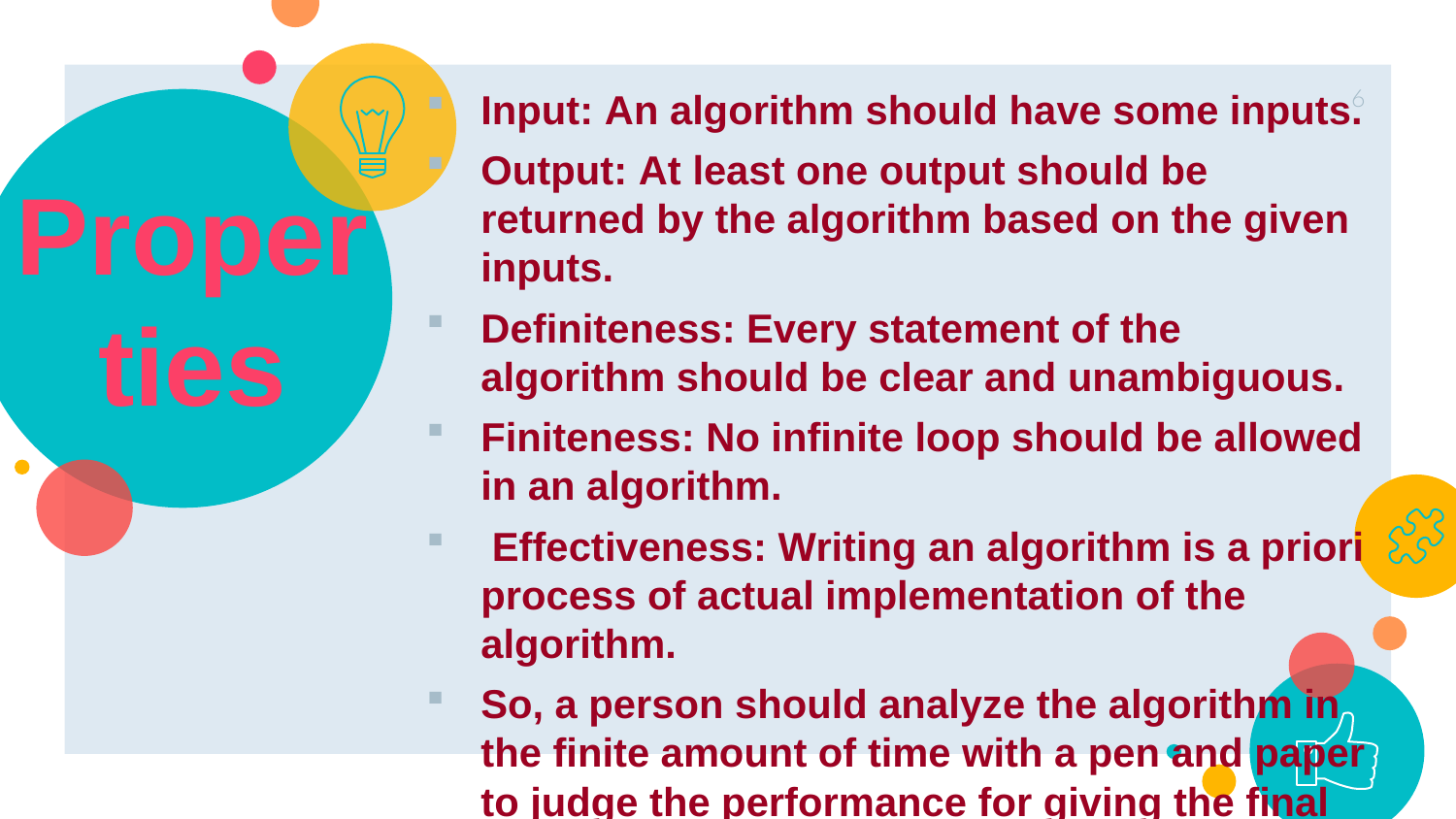

6
Input: An algorithm should have some inputs.
Output: At least one output should be returned by the algorithm based on the given inputs.
Definiteness: Every statement of the algorithm should be clear and unambiguous.
Finiteness: No infinite loop should be allowed in an algorithm.
 Effectiveness: Writing an algorithm is a priori process of actual implementation of the algorithm.
So, a person should analyze the algorithm in the finite amount of time with a pen and paper to judge the performance for giving the final version of the algorithm.
# Properties